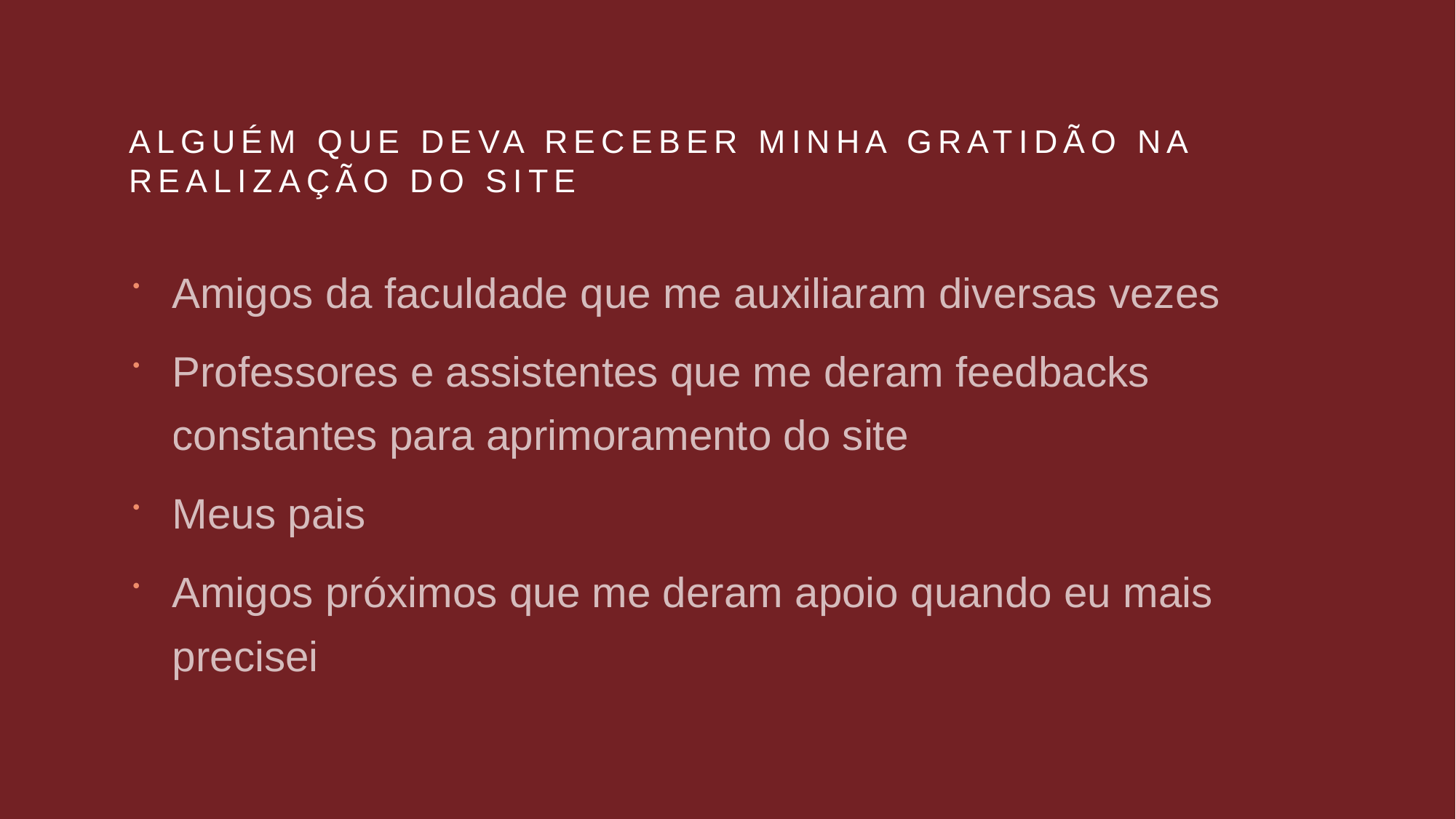

# Alguém que deva receber minha gratidão na realização do site
Amigos da faculdade que me auxiliaram diversas vezes
Professores e assistentes que me deram feedbacks constantes para aprimoramento do site
Meus pais
Amigos próximos que me deram apoio quando eu mais precisei